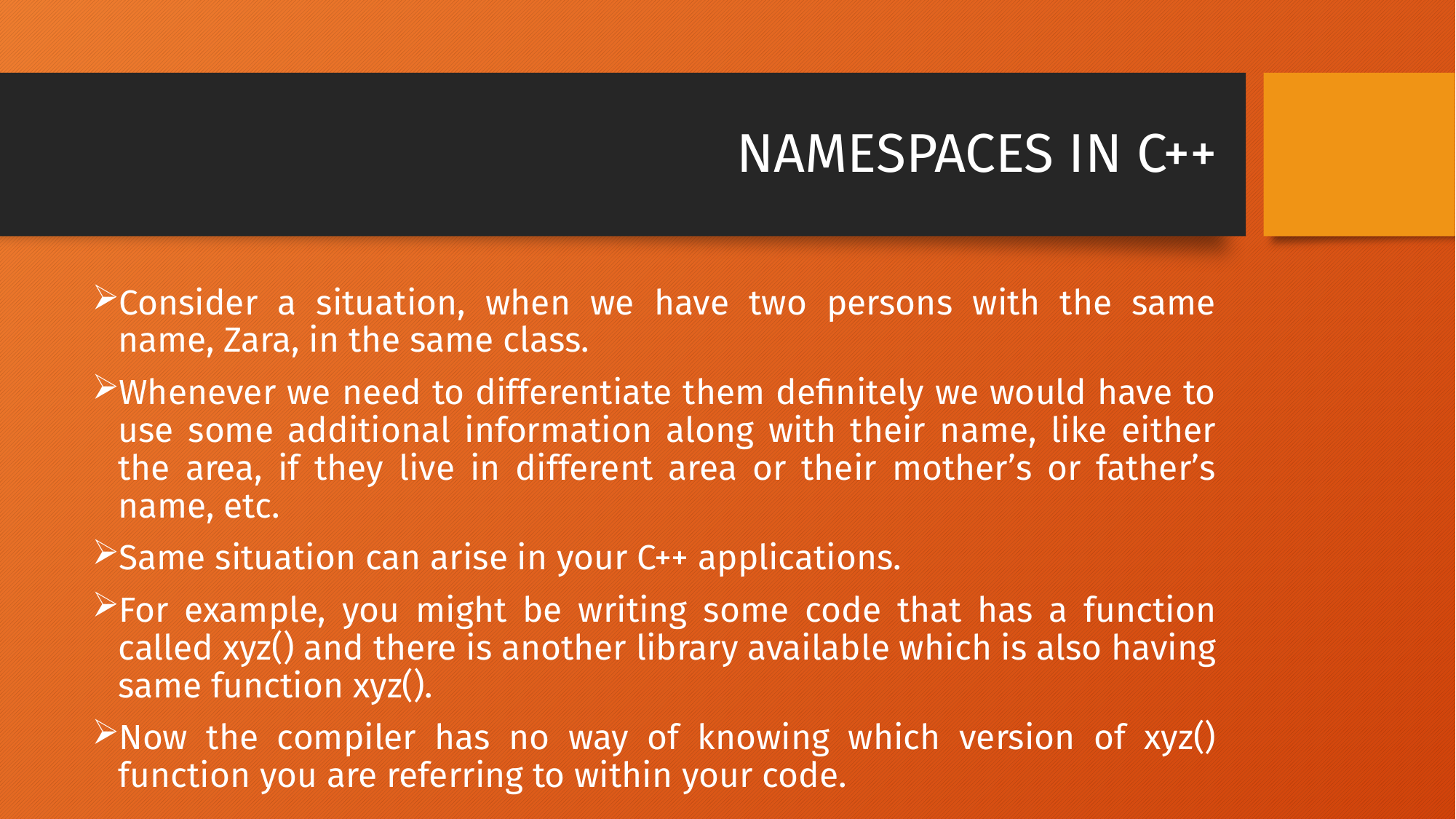

# NAMESPACES IN C++
Consider a situation, when we have two persons with the same name, Zara, in the same class.
Whenever we need to differentiate them definitely we would have to use some additional information along with their name, like either the area, if they live in different area or their mother’s or father’s name, etc.
Same situation can arise in your C++ applications.
For example, you might be writing some code that has a function called xyz() and there is another library available which is also having same function xyz().
Now the compiler has no way of knowing which version of xyz() function you are referring to within your code.